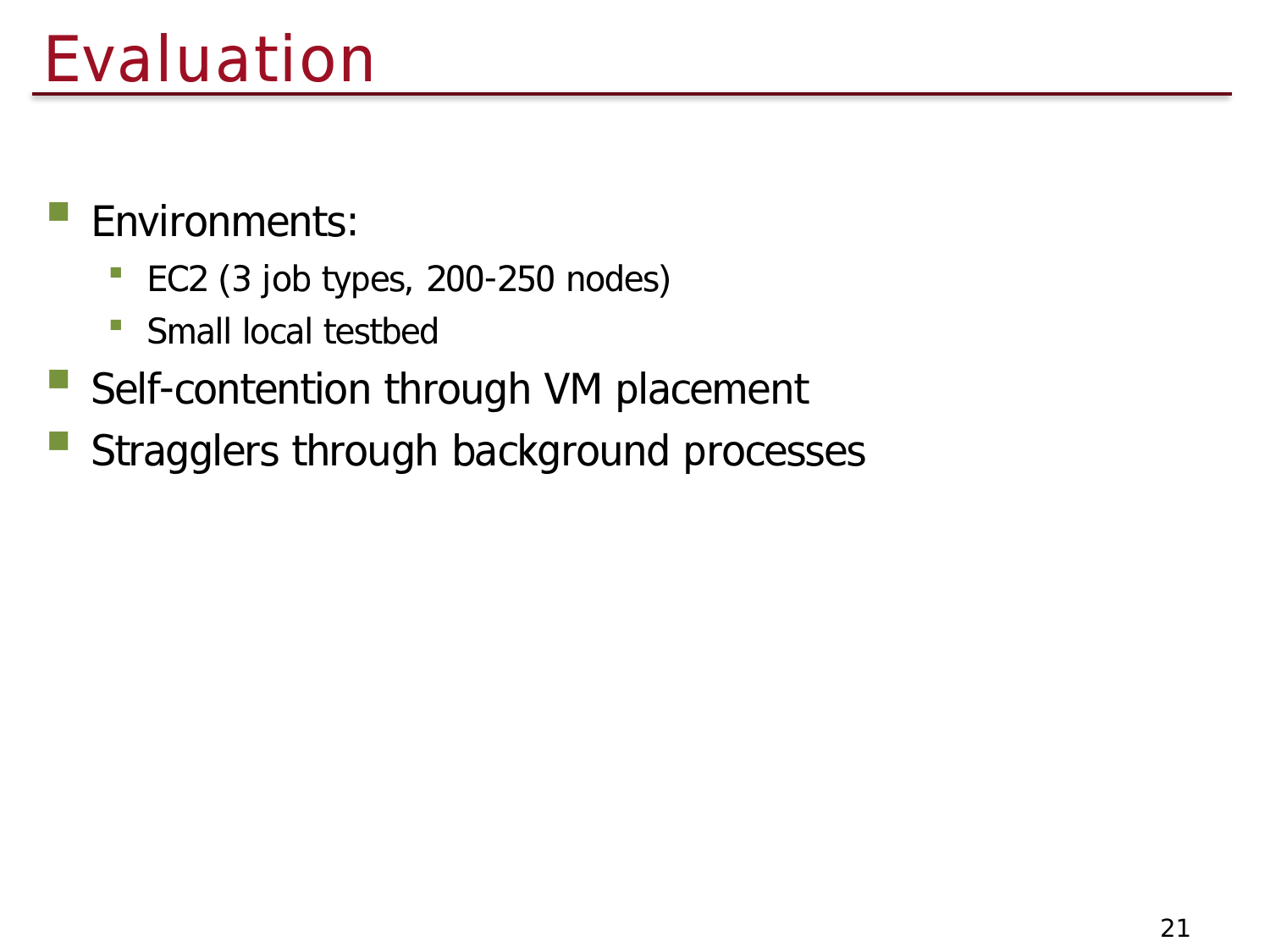

# Evaluation
Environments:
EC2 (3 job types, 200-250 nodes)
Small local testbed
Self-contention through VM placement
Stragglers through background processes
21